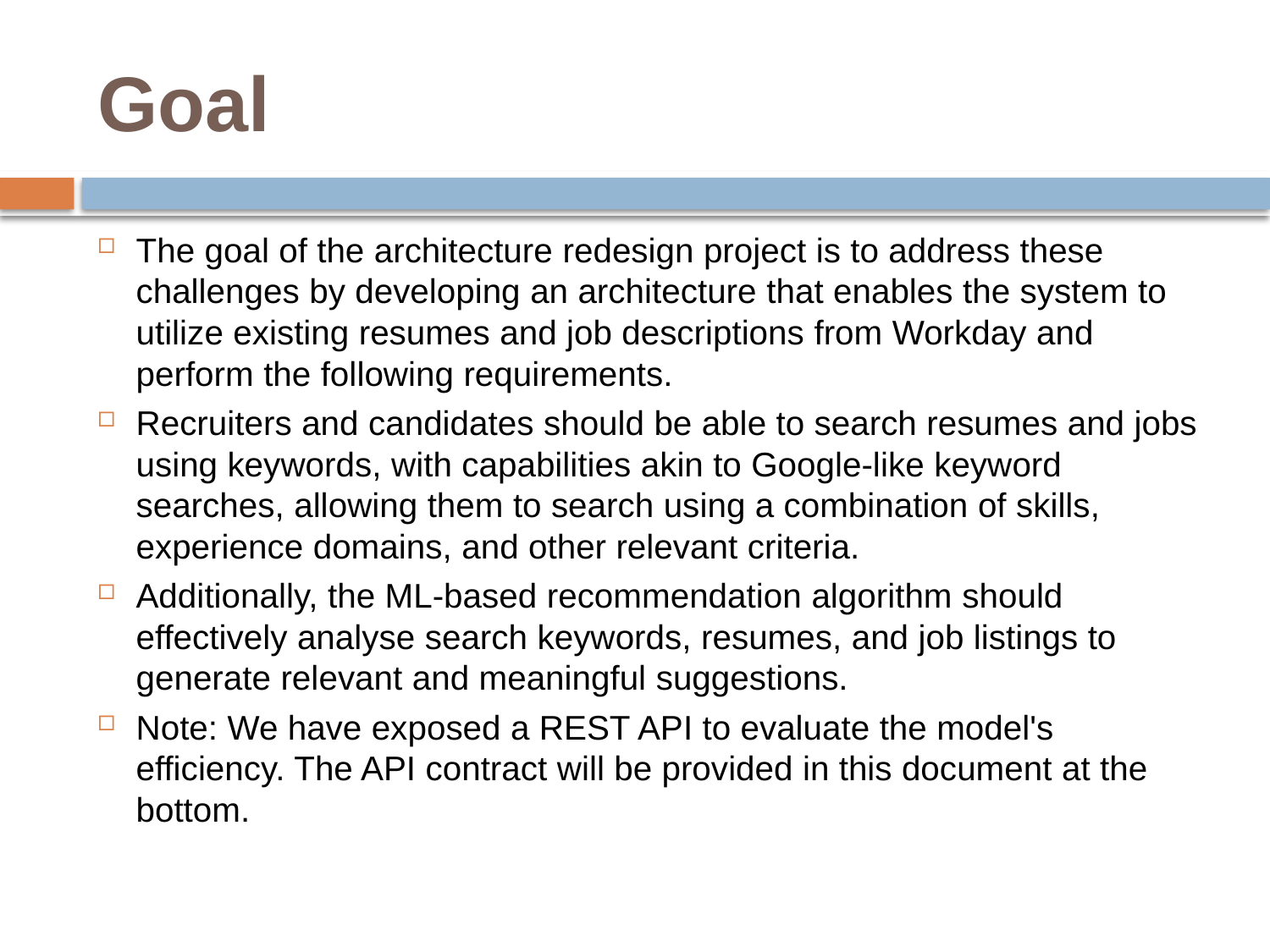

# Goal
The goal of the architecture redesign project is to address these challenges by developing an architecture that enables the system to utilize existing resumes and job descriptions from Workday and perform the following requirements.
Recruiters and candidates should be able to search resumes and jobs using keywords, with capabilities akin to Google-like keyword searches, allowing them to search using a combination of skills, experience domains, and other relevant criteria.
Additionally, the ML-based recommendation algorithm should effectively analyse search keywords, resumes, and job listings to generate relevant and meaningful suggestions.
Note: We have exposed a REST API to evaluate the model's efficiency. The API contract will be provided in this document at the bottom.